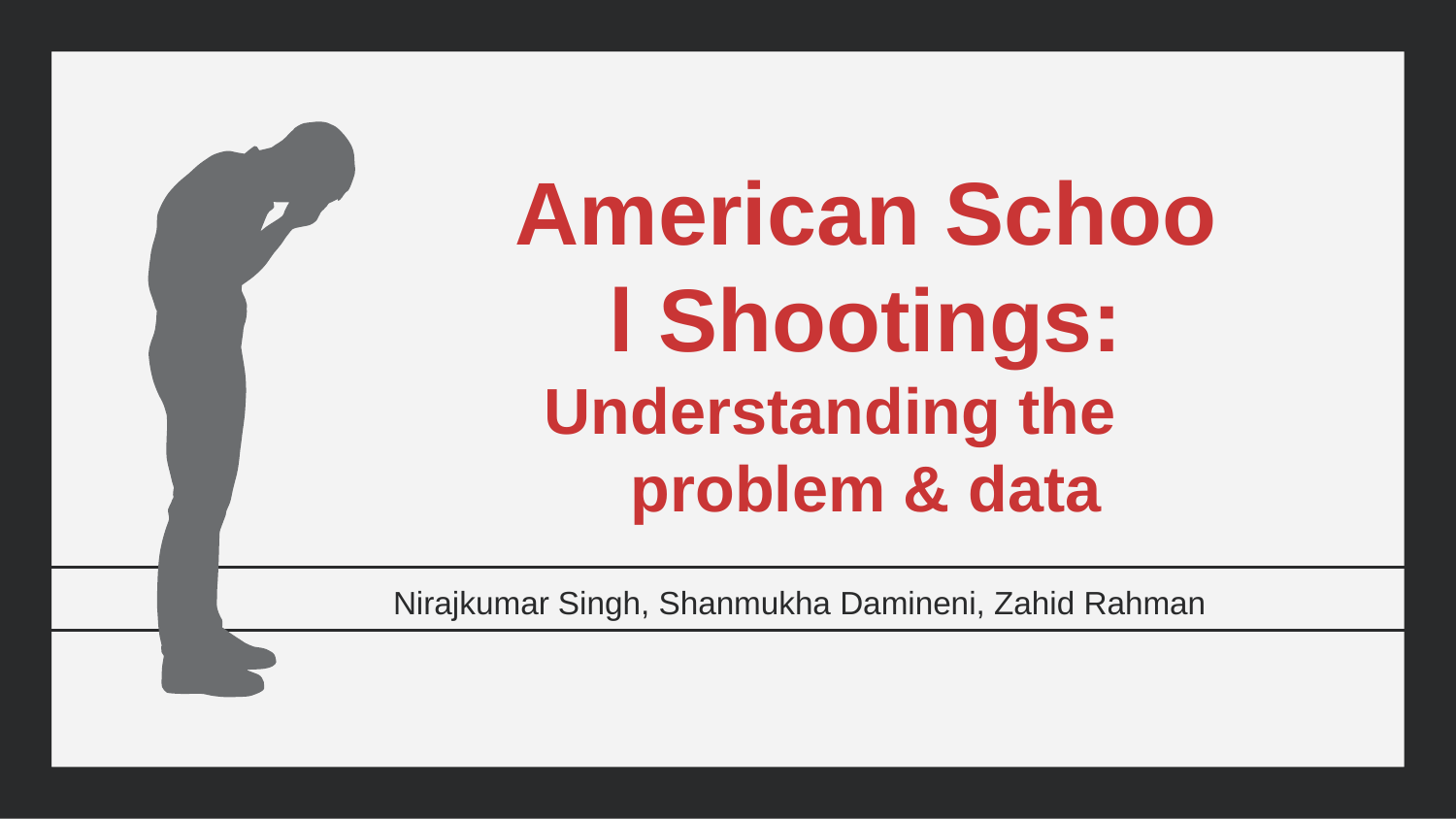

# American School Shootings: Understanding the     problem & data
Nirajkumar Singh, Shanmukha Damineni, Zahid Rahman